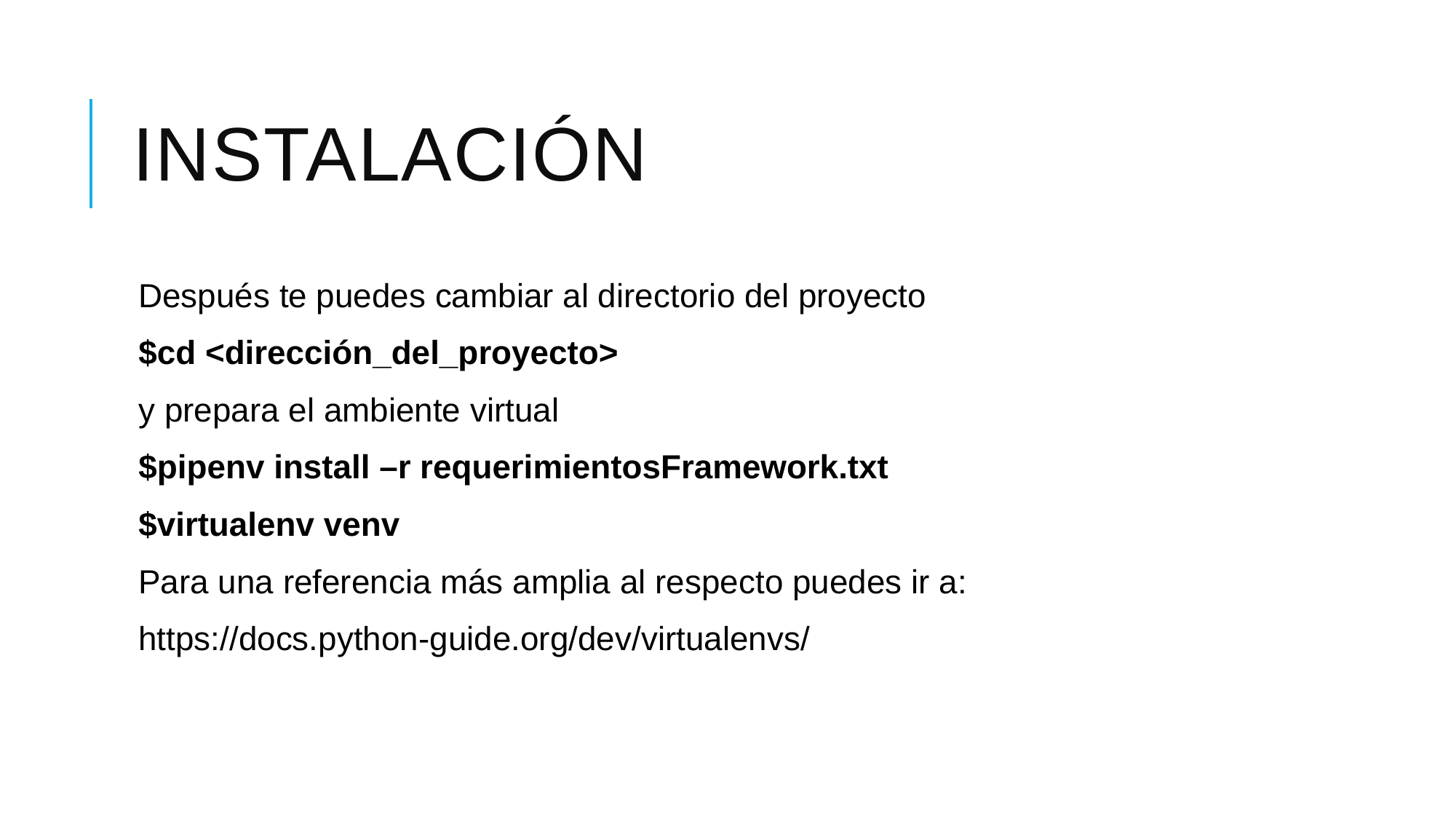

# instalación
Después te puedes cambiar al directorio del proyecto
$cd <dirección_del_proyecto>
y prepara el ambiente virtual
$pipenv install –r requerimientosFramework.txt
$virtualenv venv
Para una referencia más amplia al respecto puedes ir a:
https://docs.python-guide.org/dev/virtualenvs/